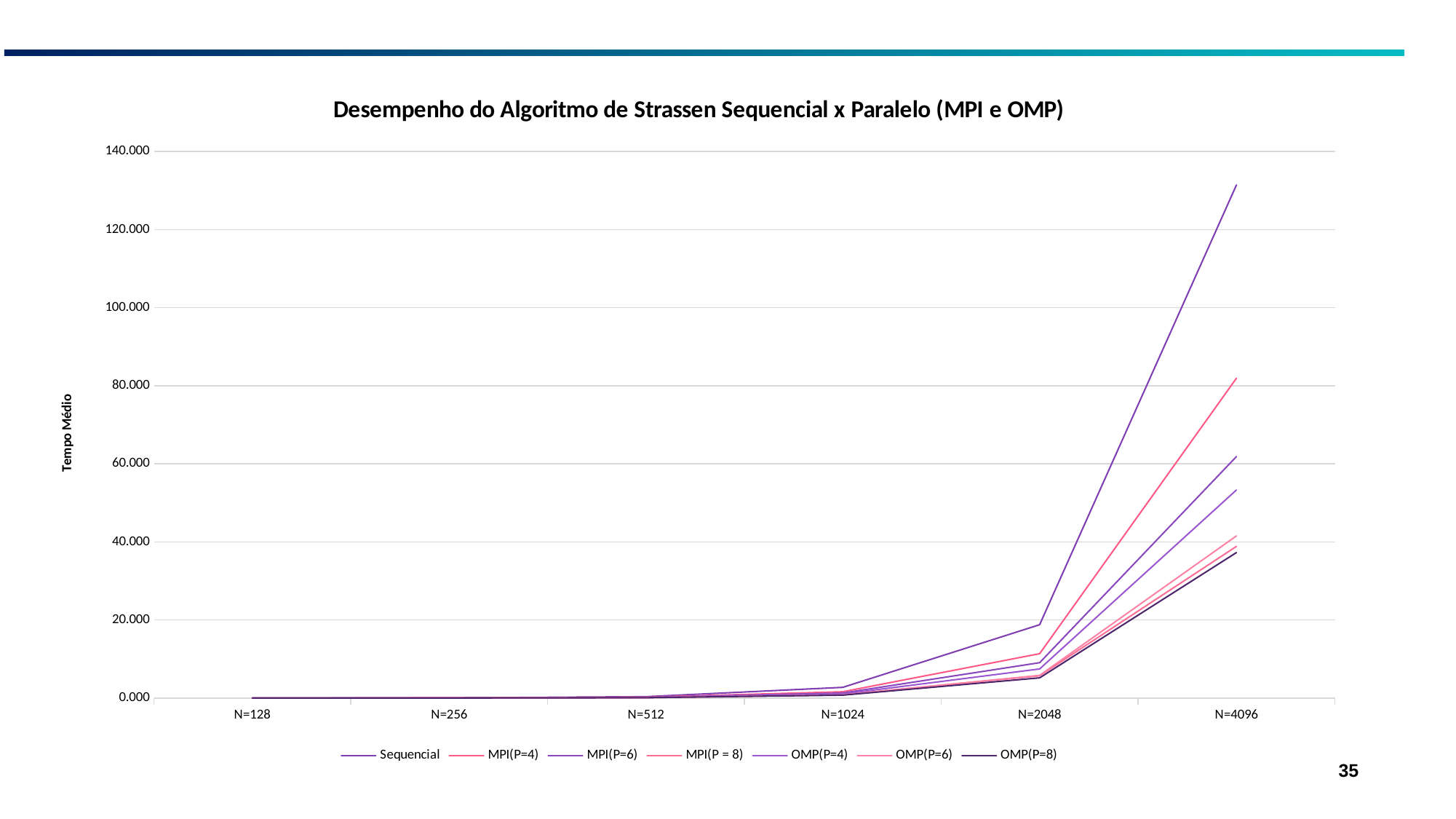

### Chart: Desempenho do Algoritmo de Strassen Sequencial x Paralelo (MPI e OMP)

| Category | Sequencial | MPI(P=4) | MPI(P=6) | MPI(P = 8) | OMP(P=4) | OMP(P=6) | OMP(P=8) |
|---|---|---|---|---|---|---|---|
| N=128 | 0.007300000000000001 | 0.0061396 | 0.00601992 | 0.0051795 | 0.00282126 | 0.0031194400000000002 | 0.0031271599999999995 |
| N=256 | 0.054615000000000004 | 0.033252199999999996 | 0.029660000000000002 | 0.024477400000000003 | 0.019993000000000004 | 0.0197294 | 0.017598399999999997 |
| N=512 | 0.37295799999999996 | 0.23957 | 0.191426 | 0.130496 | 0.14162 | 0.118788 | 0.10785199999999999 |
| N=1024 | 2.7424 | 1.6283999999999998 | 1.29224 | 0.840578 | 1.05032 | 0.819758 | 0.7508940000000001 |
| N=2048 | 18.792 | 11.3734 | 9.06558 | 5.70496 | 7.4574 | 5.82116 | 5.1800999999999995 |
| N=4096 | 131.448 | 81.93879999999999 | 61.86600000000001 | 38.862199999999994 | 53.3086 | 41.5446 | 37.268800000000006 |